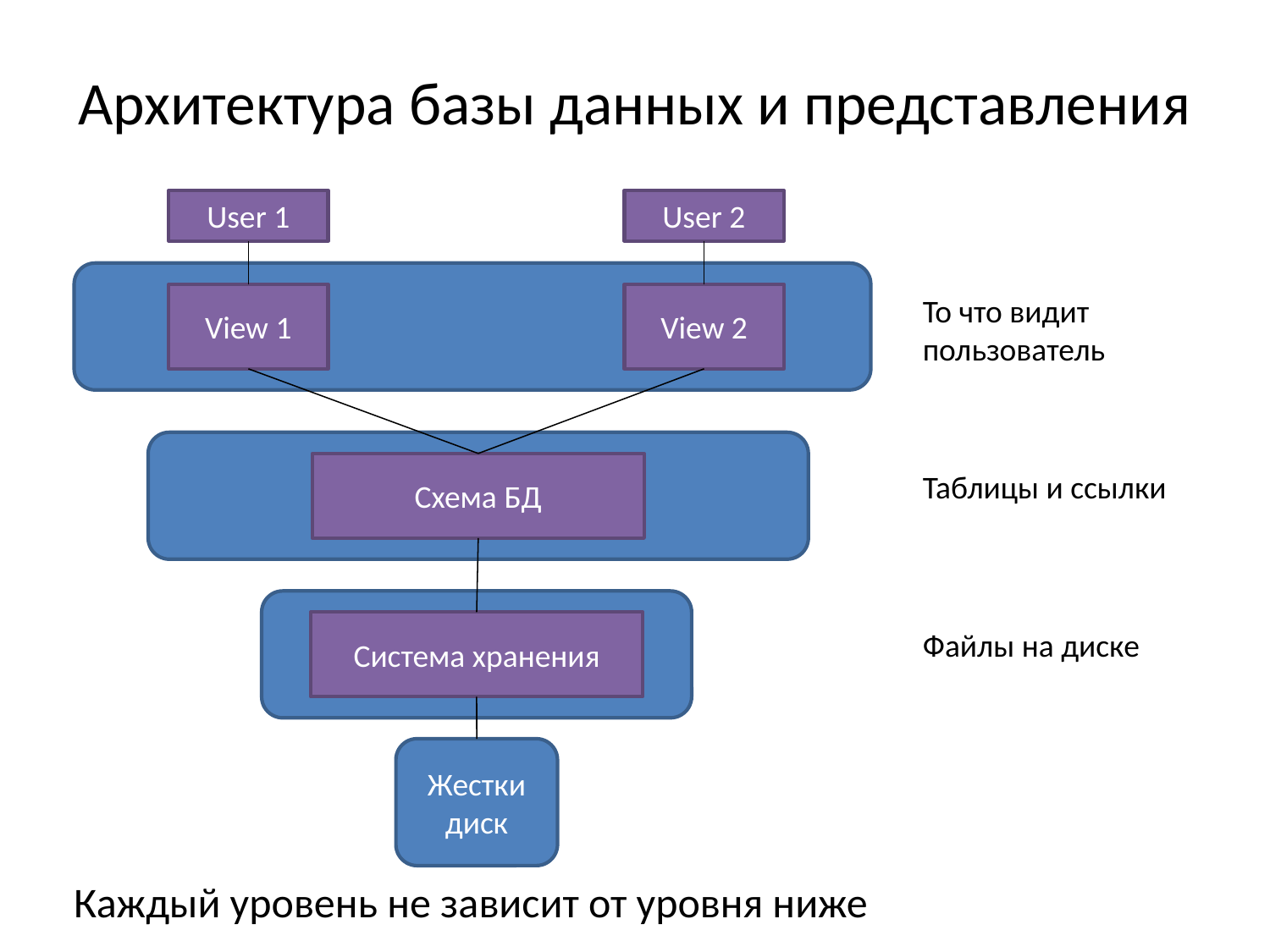

# Архитектура базы данных и представления
User 1
User 2

View 1
View 2
То что видит пользователь

Схема БД
Таблицы и ссылки

Система хранения
Файлы на диске
Жестки диск
Каждый уровень не зависит от уровня ниже